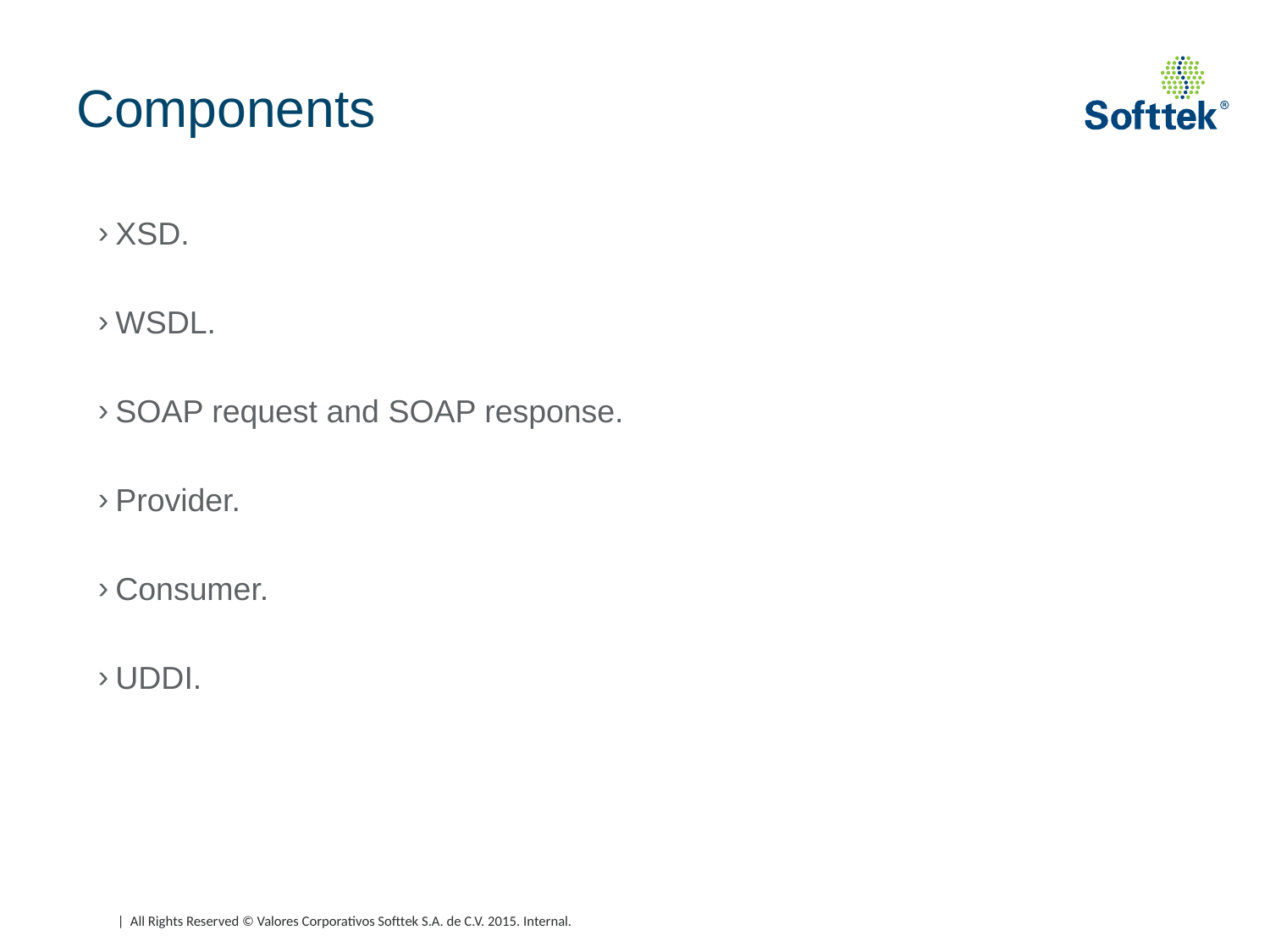

# Components

XSD.

WSDL.

SOAP request and SOAP response.

Provider.

Consumer.

UDDI.